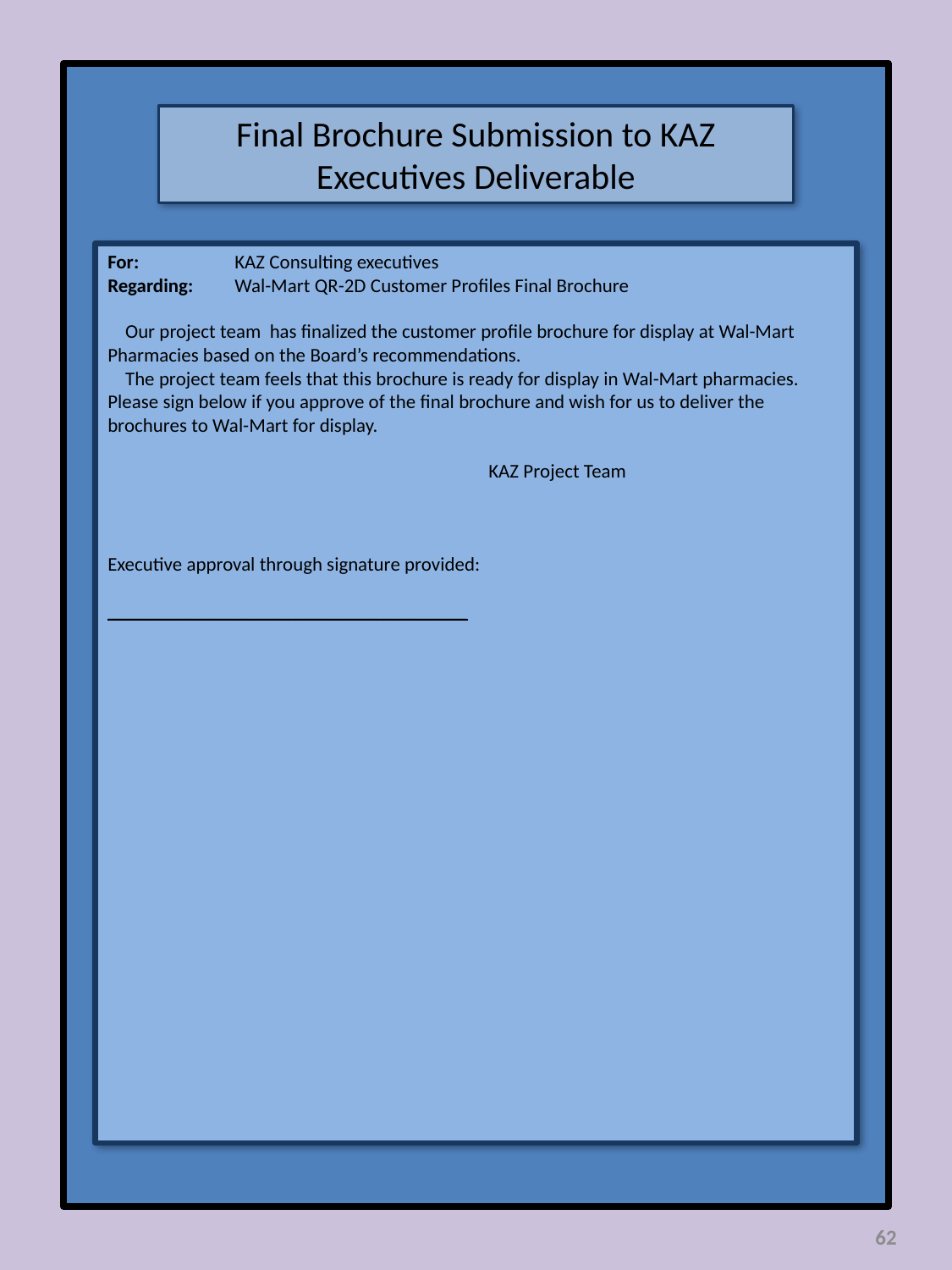

Final Brochure Submission to KAZ Executives Deliverable
For:	KAZ Consulting executives
Regarding:	Wal-Mart QR-2D Customer Profiles Final Brochure

    Our project team  has finalized the customer profile brochure for display at Wal-Mart Pharmacies based on the Board’s recommendations.
    The project team feels that this brochure is ready for display in Wal-Mart pharmacies.  Please sign below if you approve of the final brochure and wish for us to deliver the brochures to Wal-Mart for display.

			KAZ Project Team

Executive approval through signature provided:

_____________________________________

62